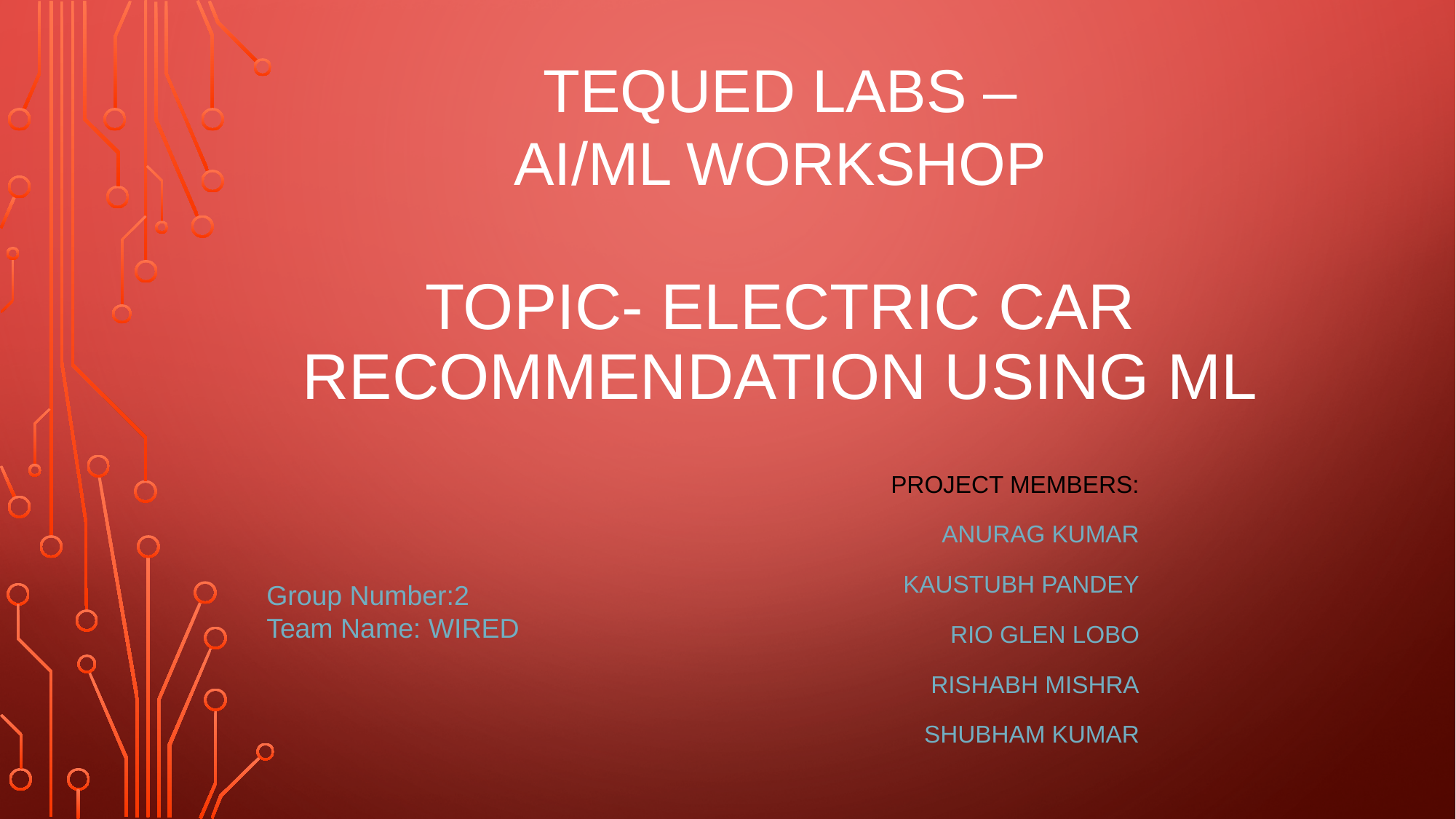

TEQUED LABS – AI/ML WORKSHOP
# TOPIC- electric CAR RECOMMENDATION USING ML
Project members:
Anurag Kumar
Kaustubh Pandey
Rio glen lobo
Rishabh Mishra
Shubham kumar
Group Number:2
Team Name: WIRED